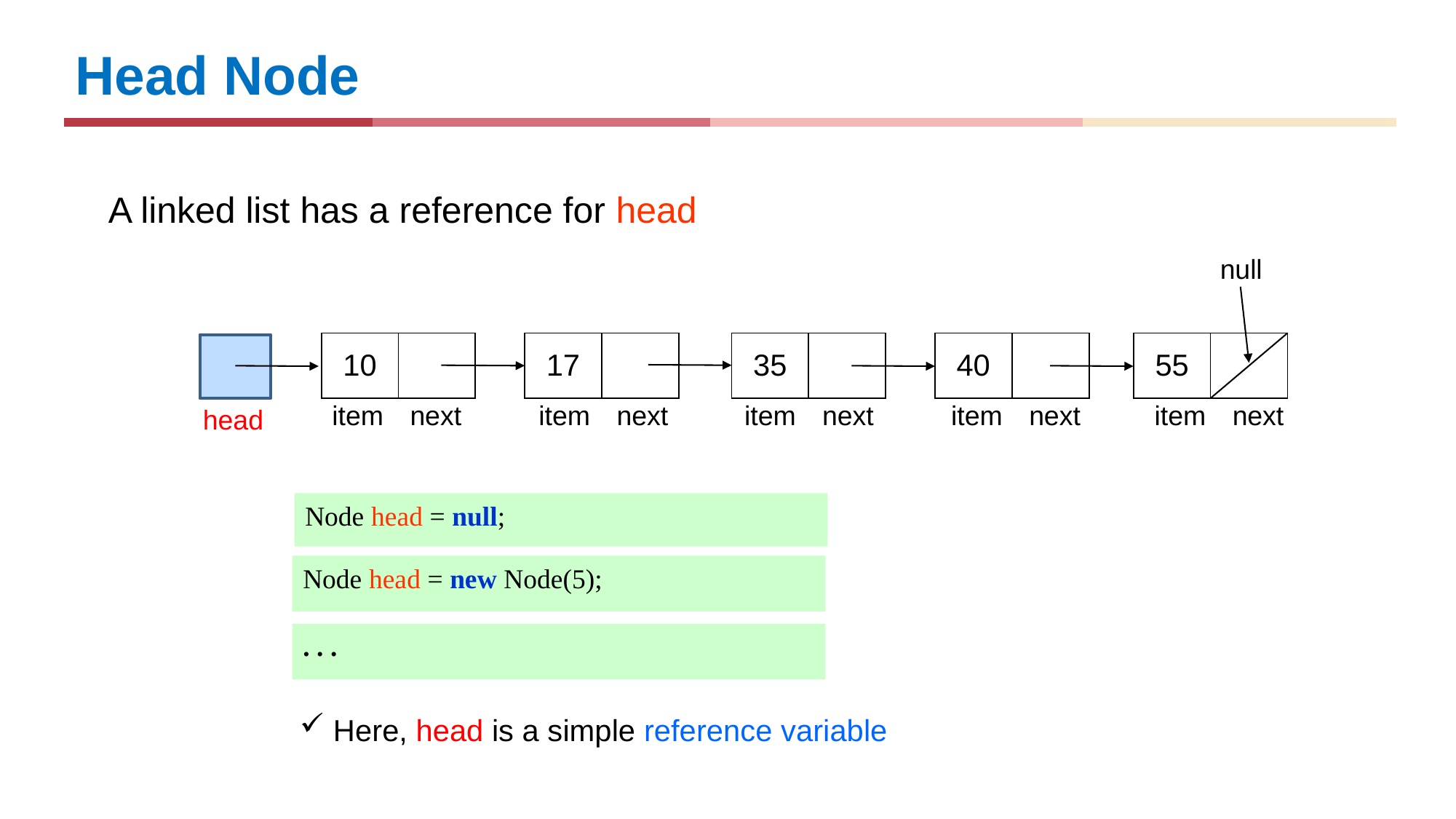

Head Node
A linked list has a reference for head
null
| 10 |  |
| --- | --- |
| 17 |  |
| --- | --- |
| 35 |  |
| --- | --- |
| 40 |  |
| --- | --- |
| 55 |  |
| --- | --- |

item
next
item
next
item
next
item
next
item
next
head
Node head = null;
Node head = new Node(5);
. . .
 Here, head is a simple reference variable